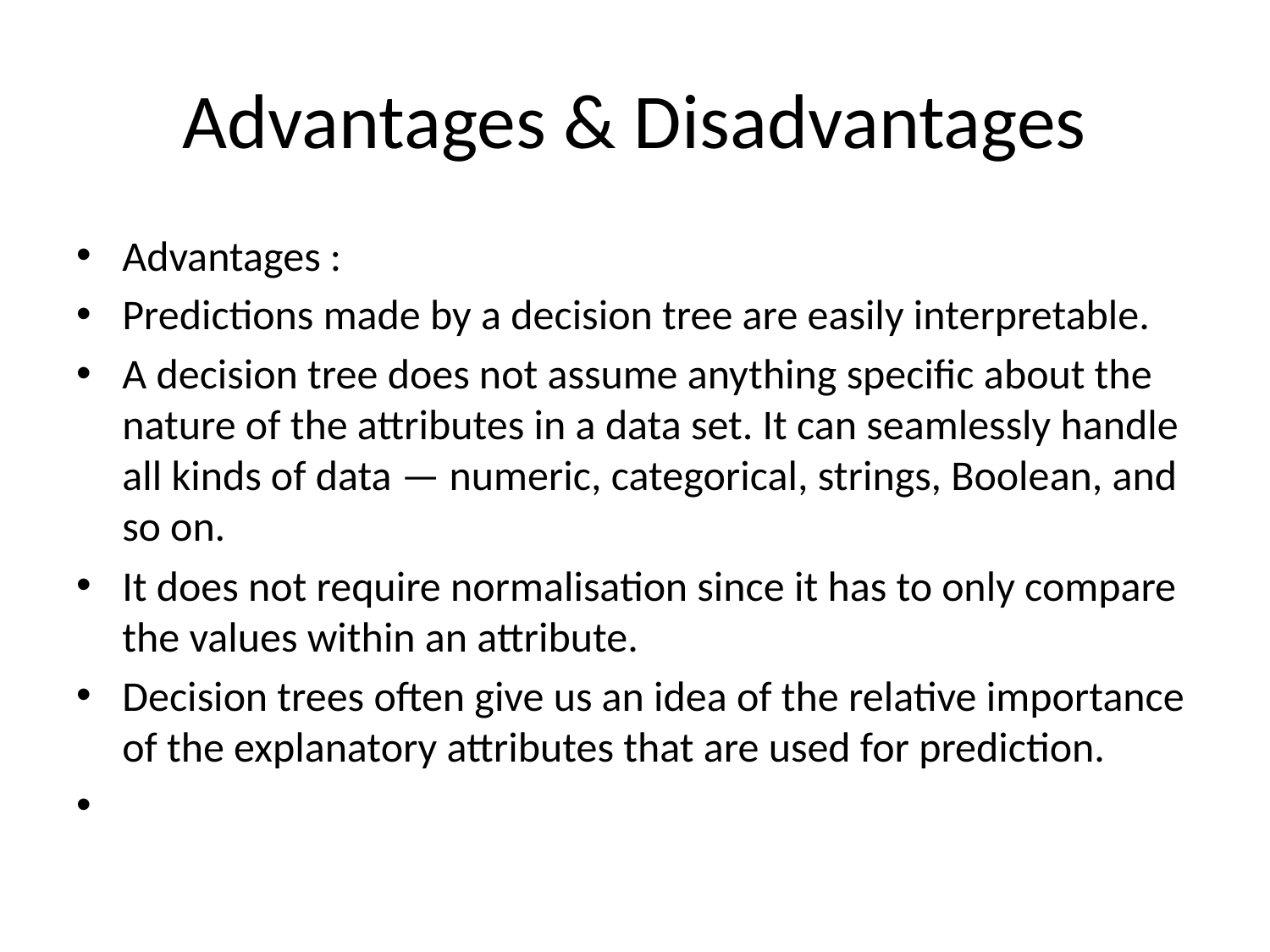

# Advantages & Disadvantages
Advantages :
Predictions made by a decision tree are easily interpretable.
A decision tree does not assume anything specific about the nature of the attributes in a data set. It can seamlessly handle all kinds of data — numeric, categorical, strings, Boolean, and so on.
It does not require normalisation since it has to only compare the values within an attribute.
Decision trees often give us an idea of the relative importance of the explanatory attributes that are used for prediction.